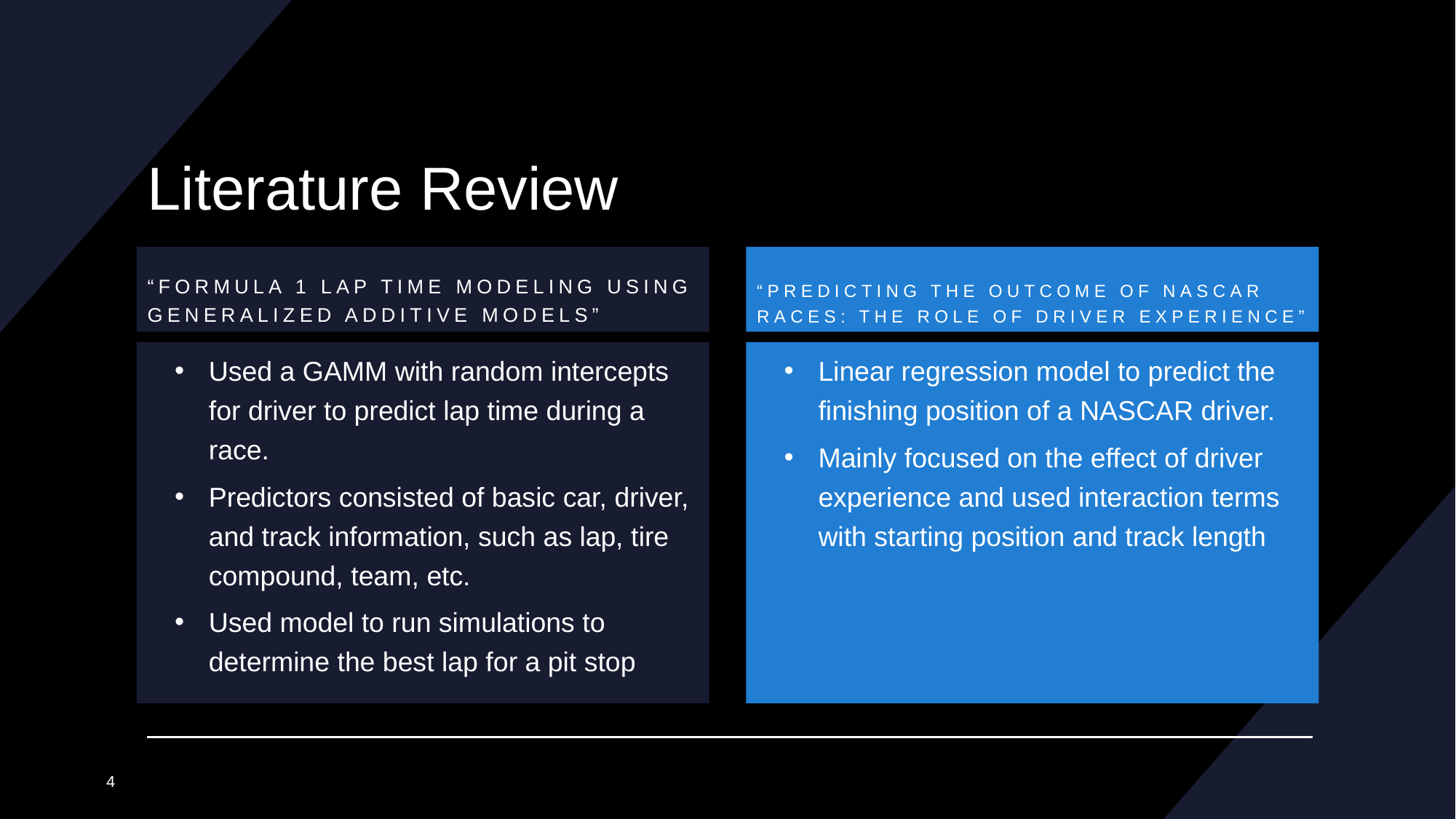

# Literature Review
“Formula 1 Lap Time Modeling Using Generalized Additive Models”
“Predicting the Outcome of NASCAR Races: The Role of Driver Experience”
Used a GAMM with random intercepts for driver to predict lap time during a race.
Predictors consisted of basic car, driver, and track information, such as lap, tire compound, team, etc.
Used model to run simulations to determine the best lap for a pit stop

Linear regression model to predict the finishing position of a NASCAR driver.
Mainly focused on the effect of driver experience and used interaction terms with starting position and track length

4